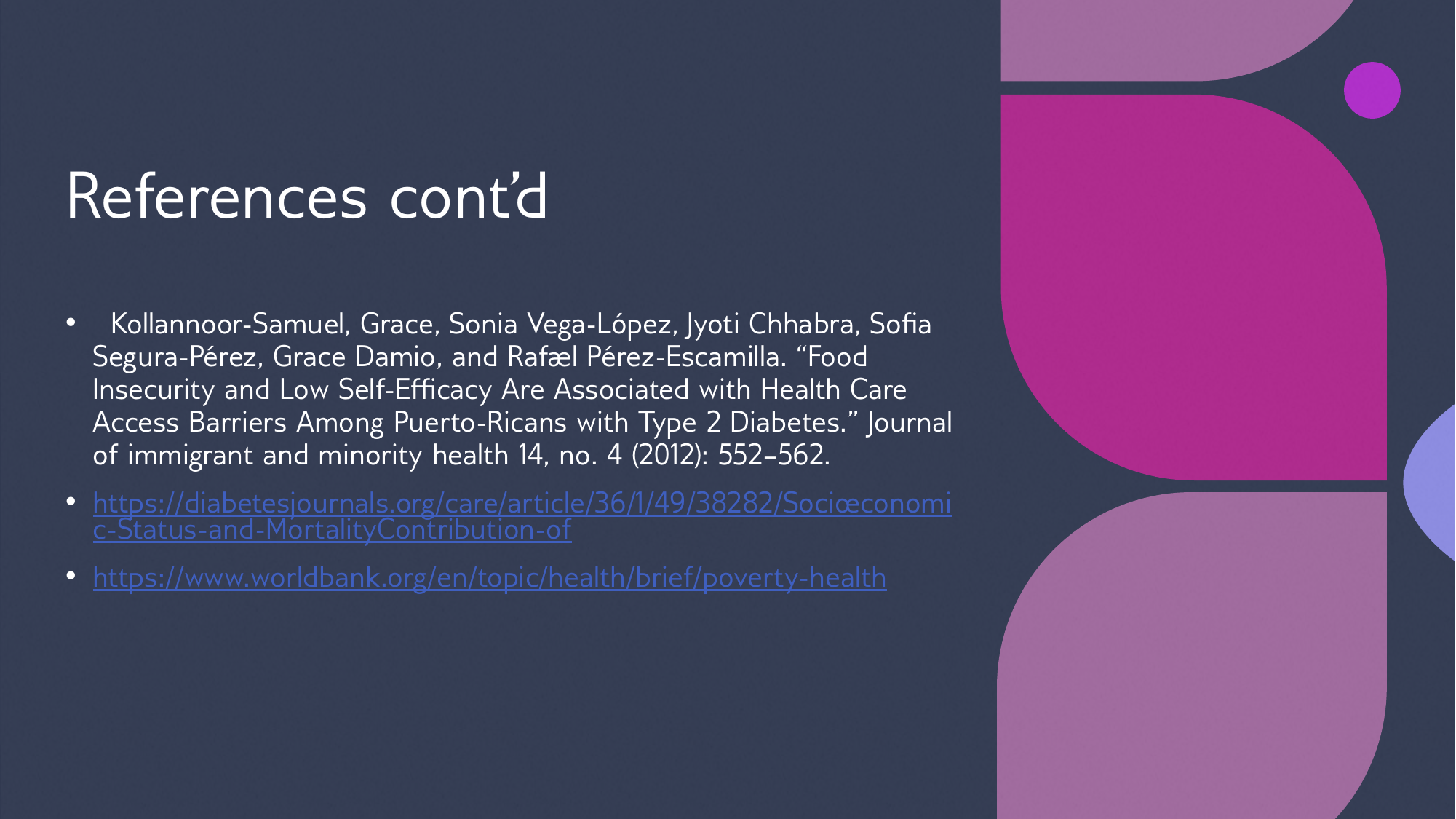

# References cont’d

  Kollannoor-Samuel, Grace, Sonia Vega-López, Jyoti Chhabra, Sofia Segura-Pérez, Grace Damio, and Rafael Pérez-Escamilla. “Food Insecurity and Low Self-Efficacy Are Associated with Health Care Access Barriers Among Puerto-Ricans with Type 2 Diabetes.” Journal of immigrant and minority health 14, no. 4 (2012): 552–562.
https://diabetesjournals.org/care/article/36/1/49/38282/Socioeconomic-Status-and-MortalityContribution-of
https://www.worldbank.org/en/topic/health/brief/poverty-health